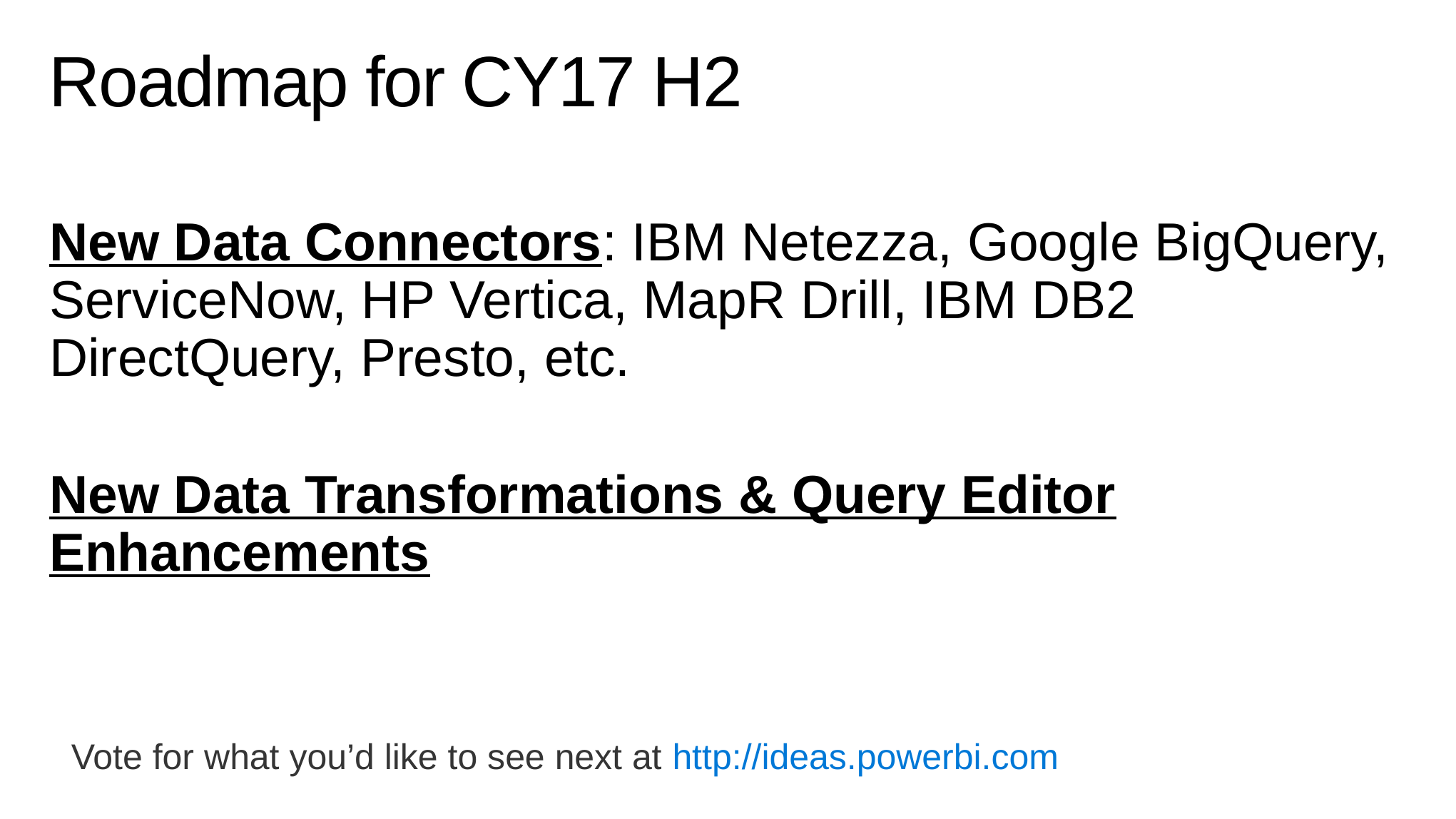

# Roadmap for CY17 H2
New Data Connectors: IBM Netezza, Google BigQuery, ServiceNow, HP Vertica, MapR Drill, IBM DB2 DirectQuery, Presto, etc.

New Data Transformations & Query Editor Enhancements
Vote for what you’d like to see next at http://ideas.powerbi.com